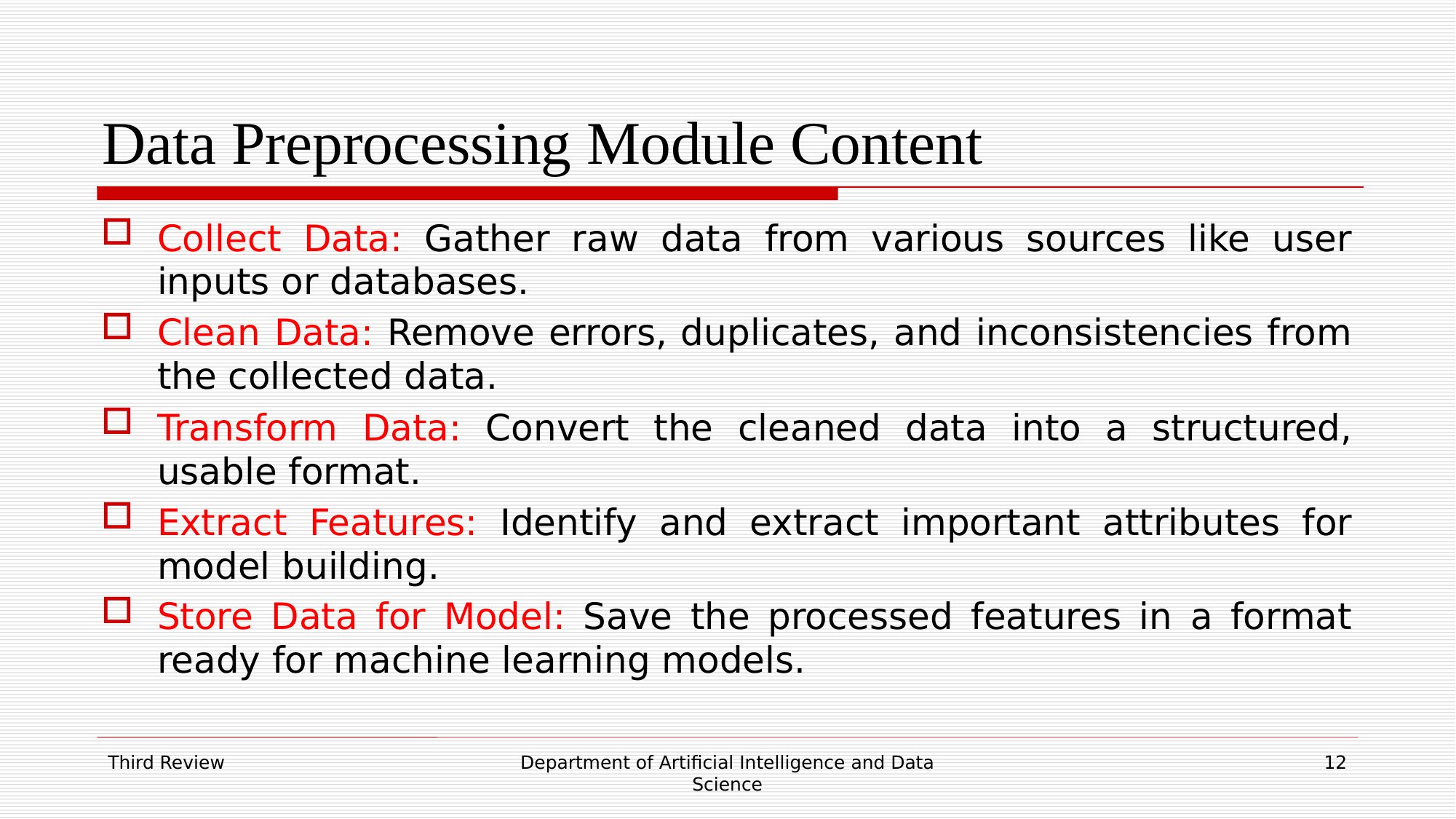

# Data Preprocessing Module Content
Collect Data: Gather raw data from various sources like user inputs or databases.
Clean Data: Remove errors, duplicates, and inconsistencies from the collected data.
Transform Data: Convert the cleaned data into a structured, usable format.
Extract Features: Identify and extract important attributes for model building.
Store Data for Model: Save the processed features in a format ready for machine learning models.

Third Review
Department of Artificial Intelligence and Data Science
12